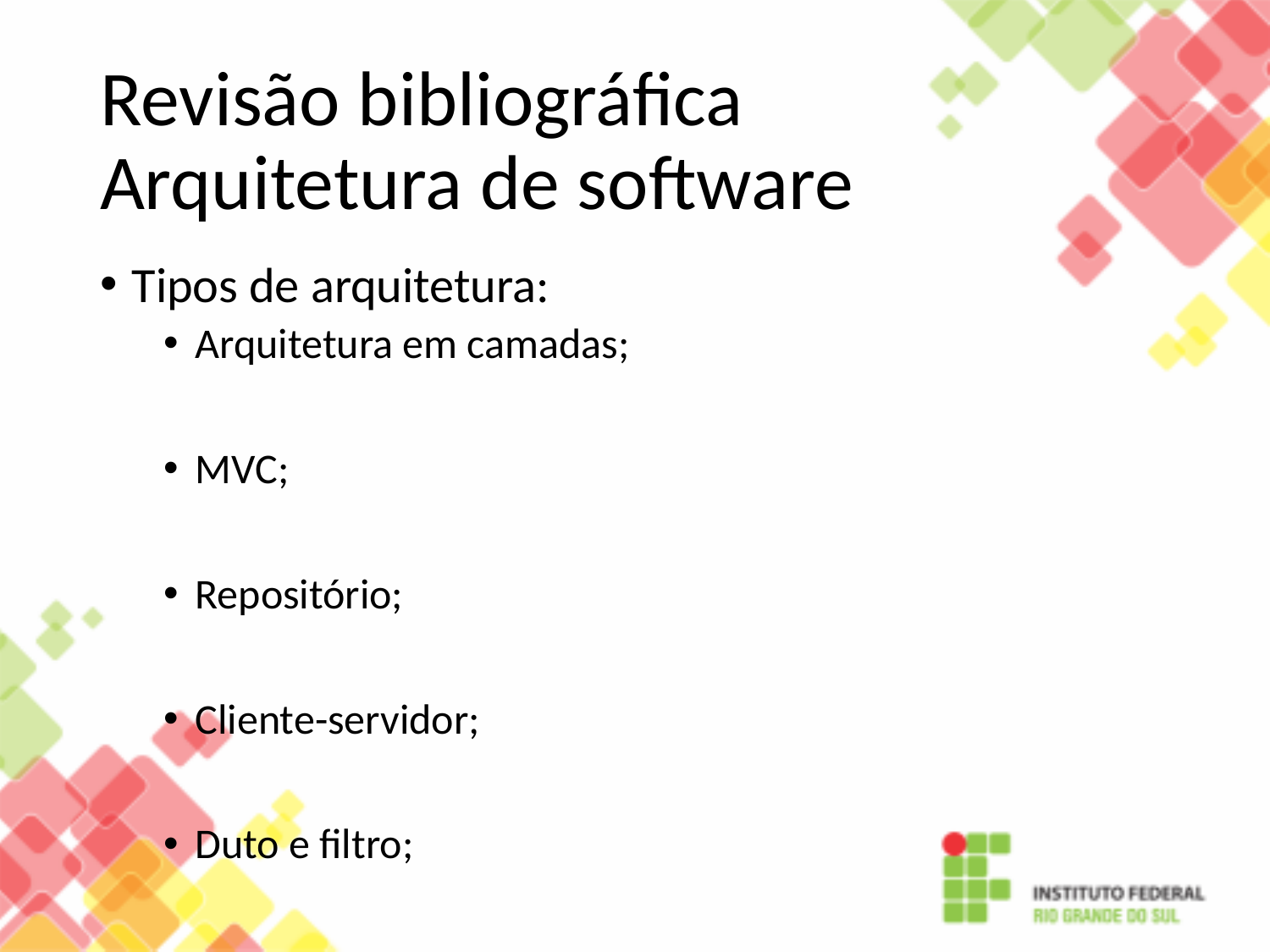

# Revisão bibliográfica Arquitetura de software
Tipos de arquitetura:
Arquitetura em camadas;

MVC;

Repositório;

Cliente-servidor;

Duto e filtro;